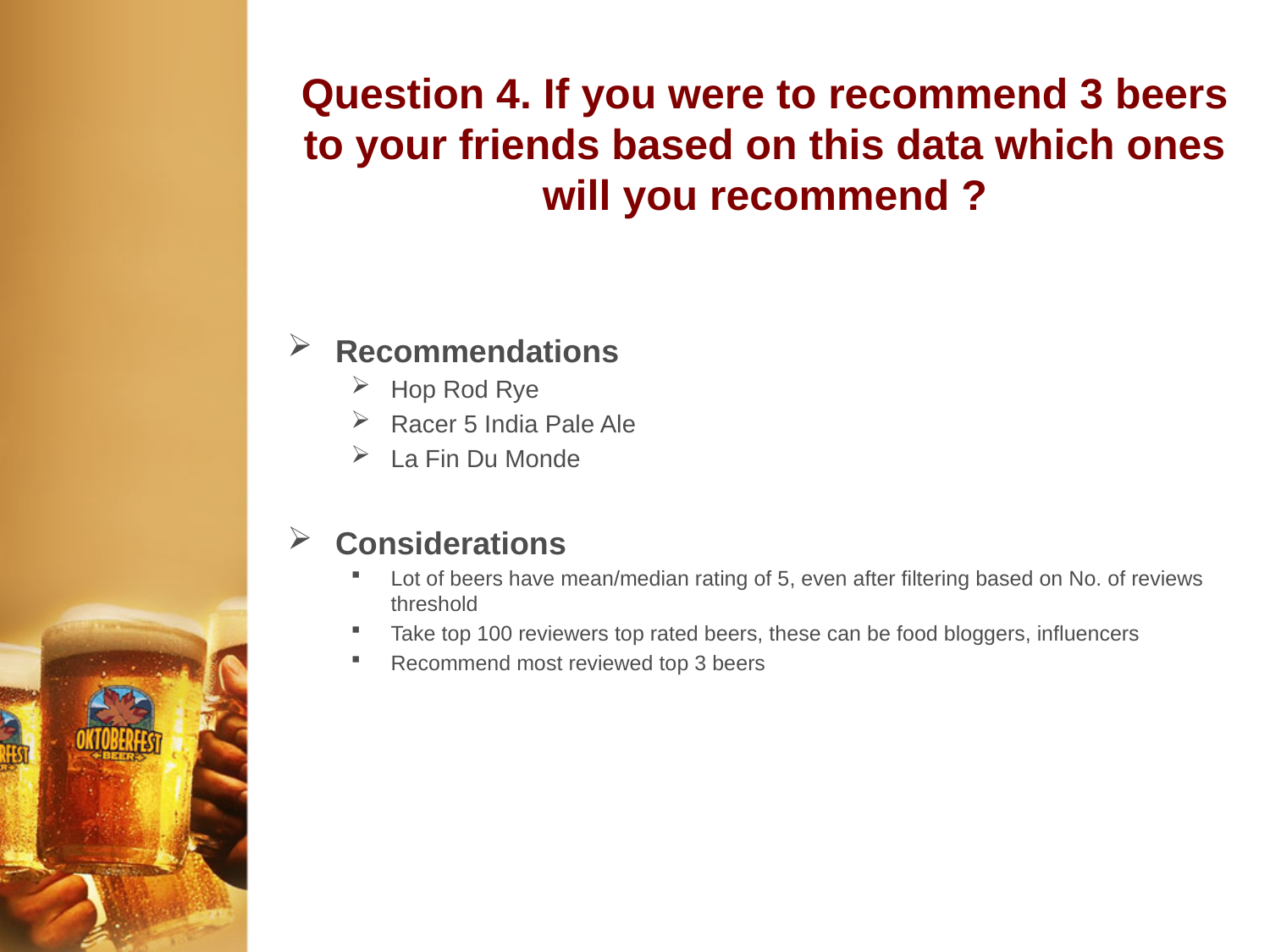

# Question 4. If you were to recommend 3 beers to your friends based on this data which ones will you recommend ?

Recommendations
Hop Rod Rye
Racer 5 India Pale Ale
La Fin Du Monde

Considerations
Lot of beers have mean/median rating of 5, even after filtering based on No. of reviews threshold
Take top 100 reviewers top rated beers, these can be food bloggers, influencers
Recommend most reviewed top 3 beers